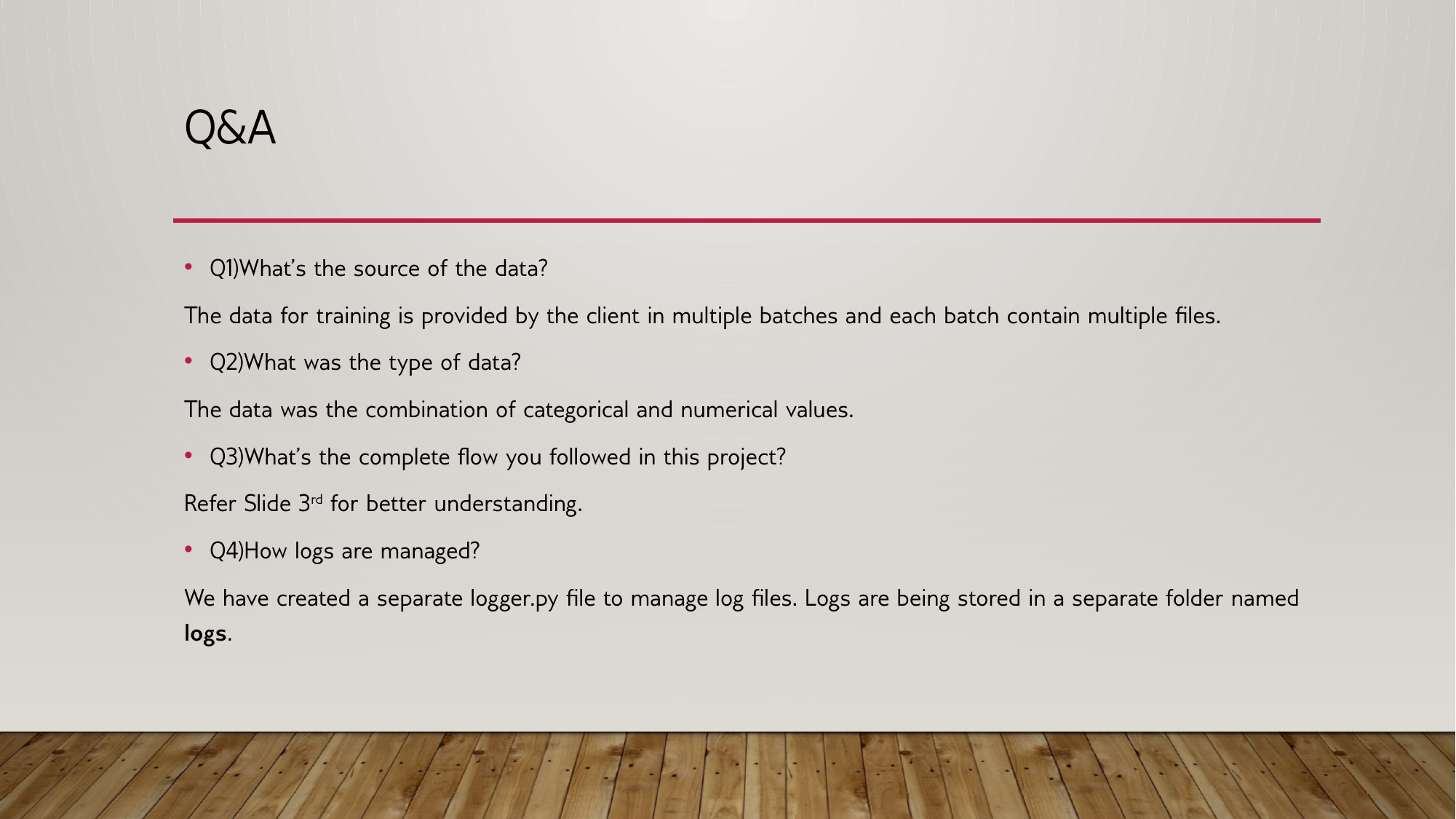

# Q&A
Q1)What’s the source of the data?
The data for training is provided by the client in multiple batches and each batch contain multiple files.
Q2)What was the type of data?
The data was the combination of categorical and numerical values.
Q3)What’s the complete flow you followed in this project?
Refer Slide 3rd for better understanding.
Q4)How logs are managed?
We have created a separate logger.py file to manage log files. Logs are being stored in a separate folder named logs.